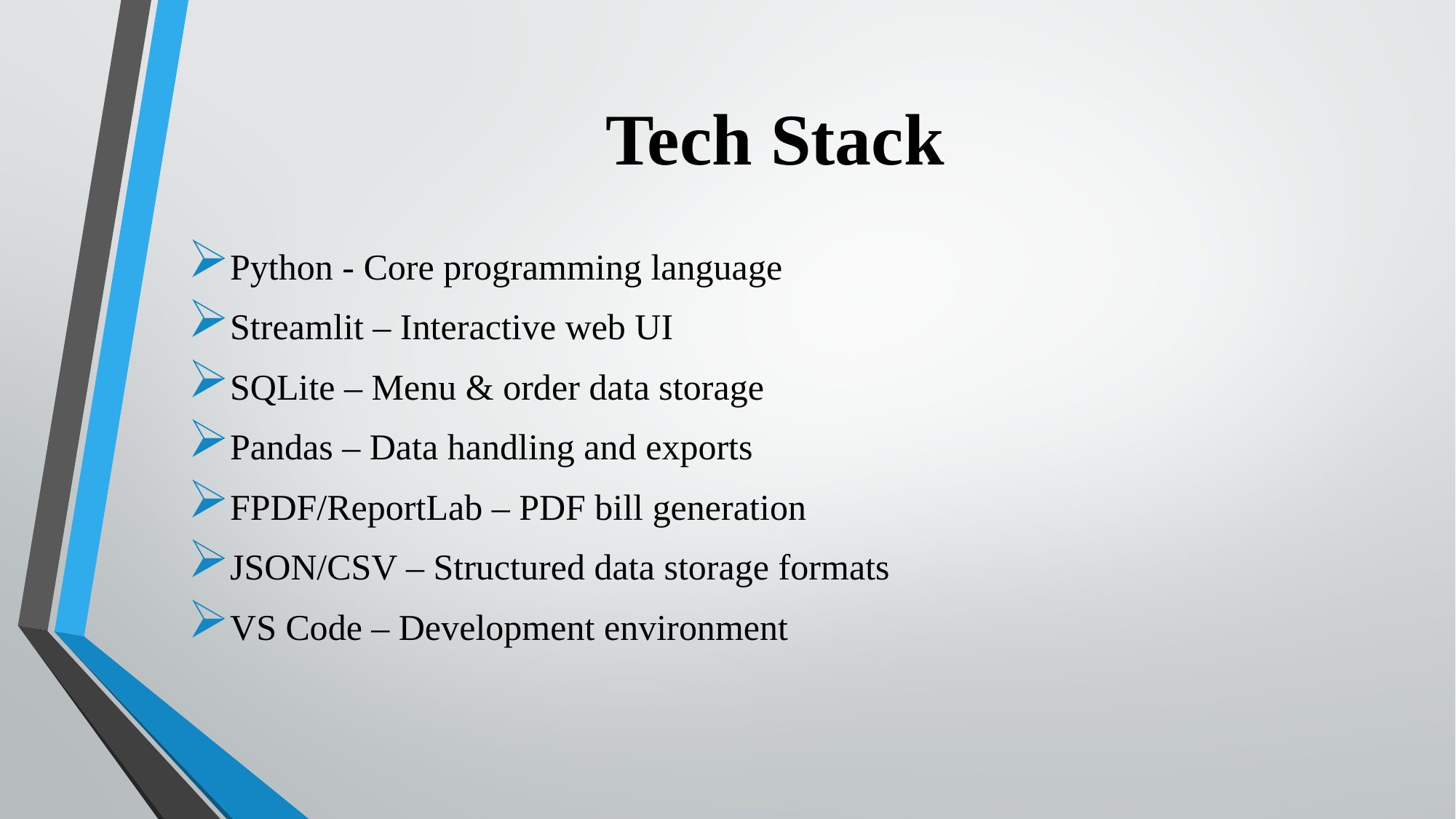

# Tech Stack

Python - Core programming language
Streamlit – Interactive web UI
SQLite – Menu & order data storage
Pandas – Data handling and exports
FPDF/ReportLab – PDF bill generation
JSON/CSV – Structured data storage formats
VS Code – Development environment